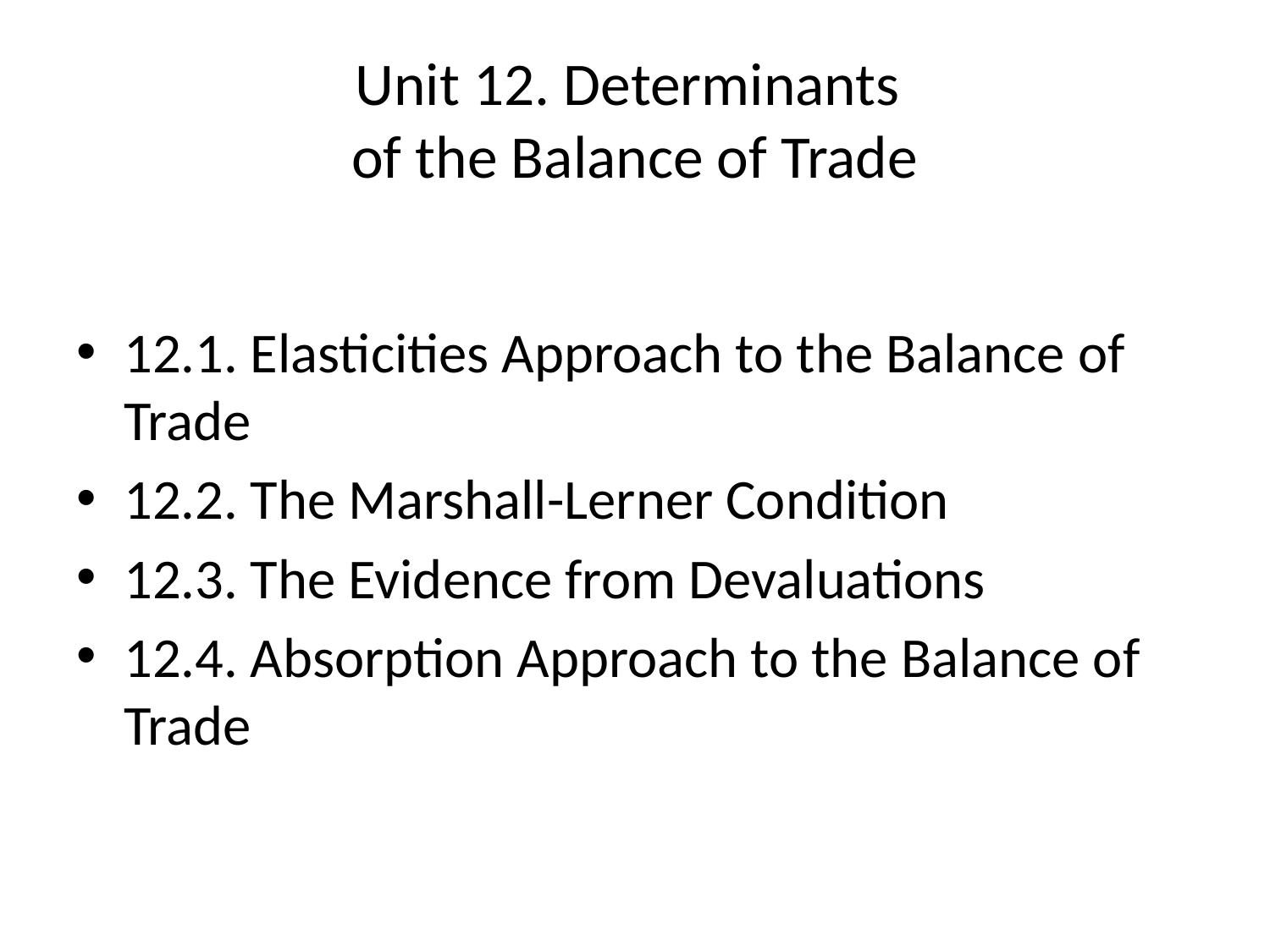

# Unit 12. Determinants of the Balance of Trade
12.1. Elasticities Approach to the Balance of Trade
12.2. The Marshall-Lerner Condition
12.3. The Evidence from Devaluations
12.4. Absorption Approach to the Balance of Trade